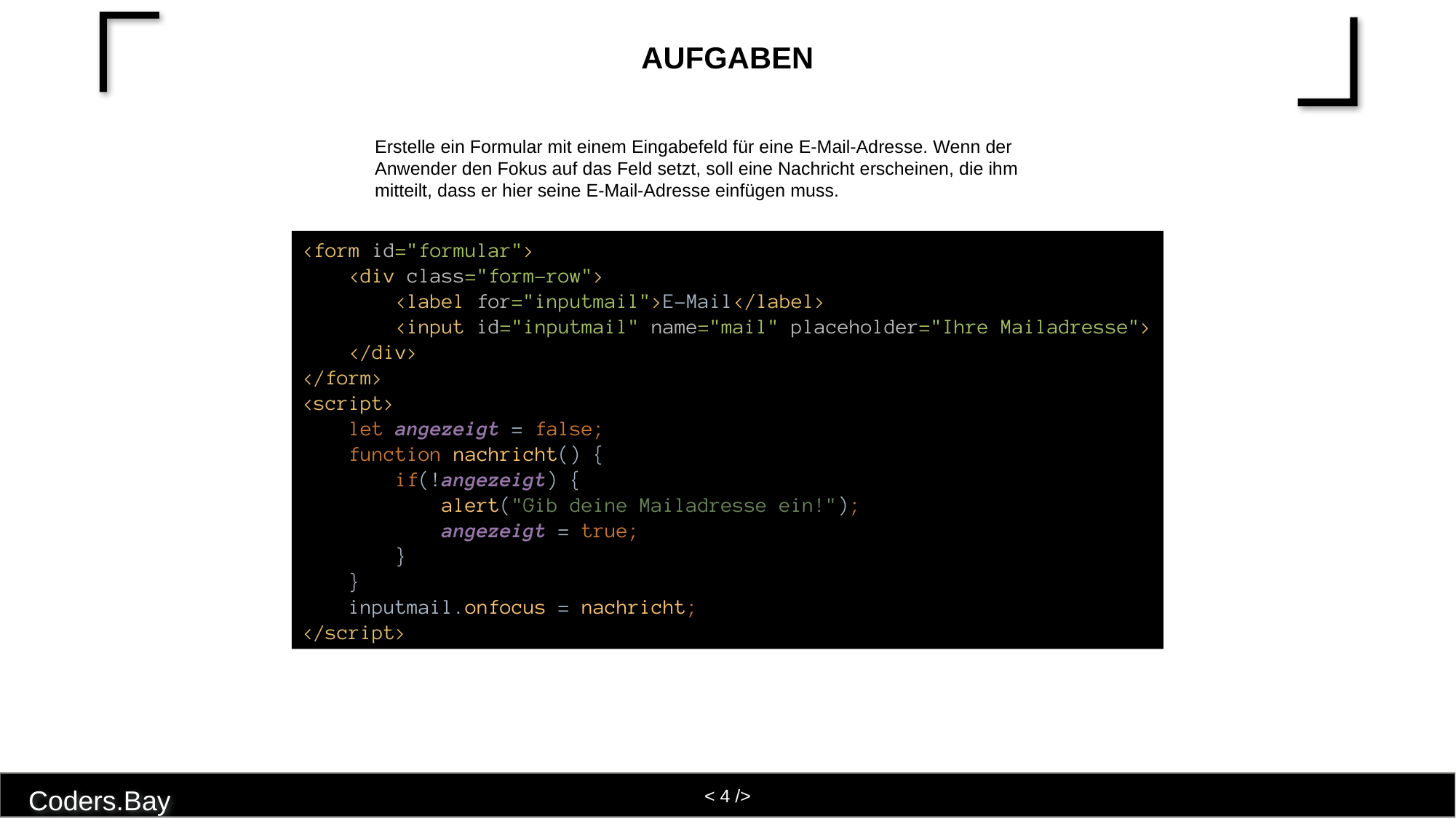

# Aufgaben
Erstelle ein Formular mit einem Eingabefeld für eine E-Mail-Adresse. Wenn der Anwender den Fokus auf das Feld setzt, soll eine Nachricht erscheinen, die ihm mitteilt, dass er hier seine E-Mail-Adresse einfügen muss.
<form id="formular">
    <div class="form-row">
        <label for="inputmail">E-Mail</label>
        <input id="inputmail" name="mail" placeholder="Ihre Mailadresse">
    </div>
</form>
<script>
    let angezeigt = false;
    function nachricht() {
        if(!angezeigt) {
            alert("Gib deine Mailadresse ein!");
            angezeigt = true;
        }
    }
    inputmail.onfocus = nachricht;
</script>